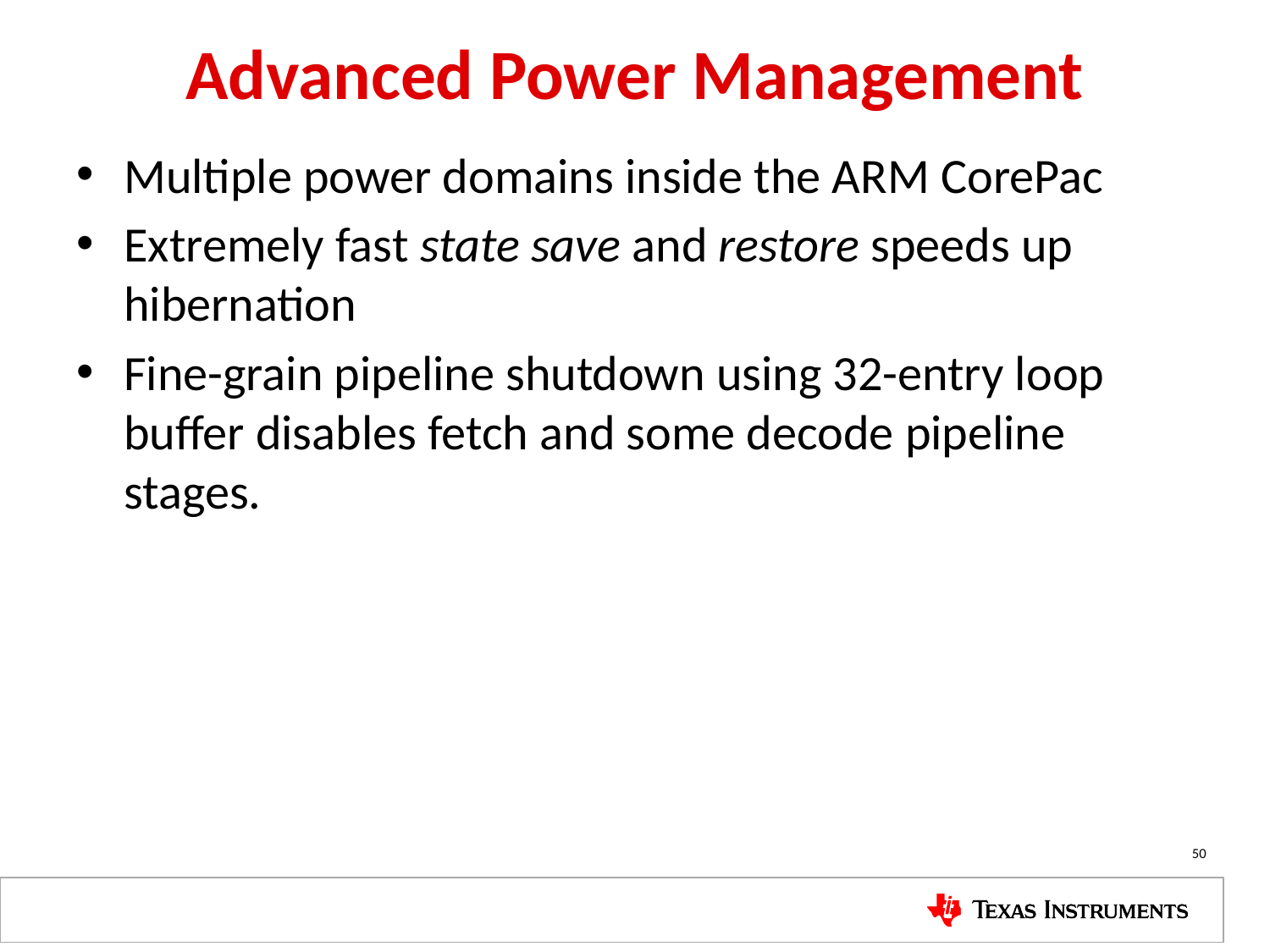

# Advanced Power Management
Multiple power domains inside the ARM CorePac
Extremely fast state save and restore speeds up hibernation
Fine-grain pipeline shutdown using 32-entry loop buffer disables fetch and some decode pipeline stages.
50